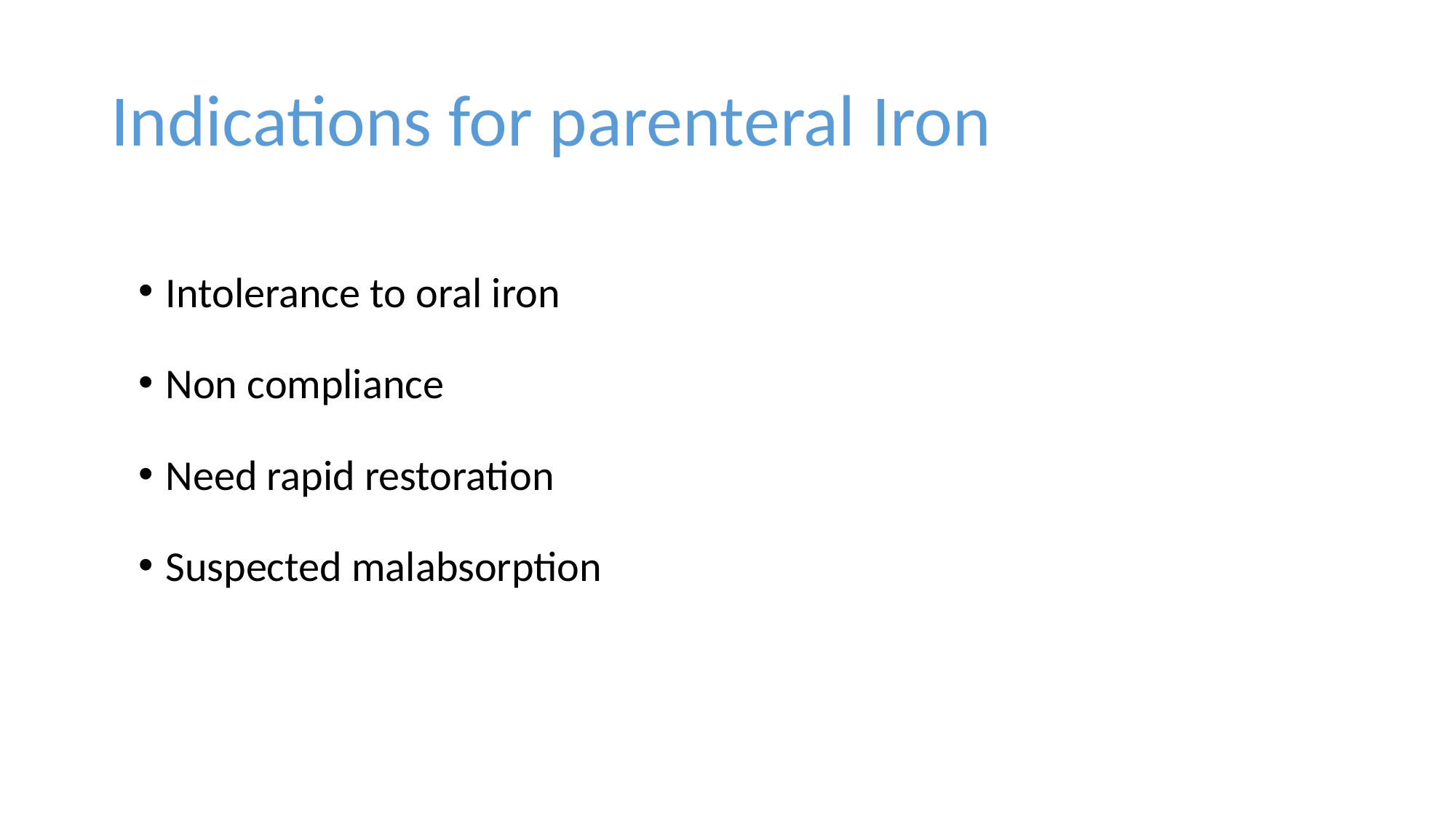

# Indications for parenteral Iron
Intolerance to oral iron
Non compliance
Need rapid restoration
Suspected malabsorption